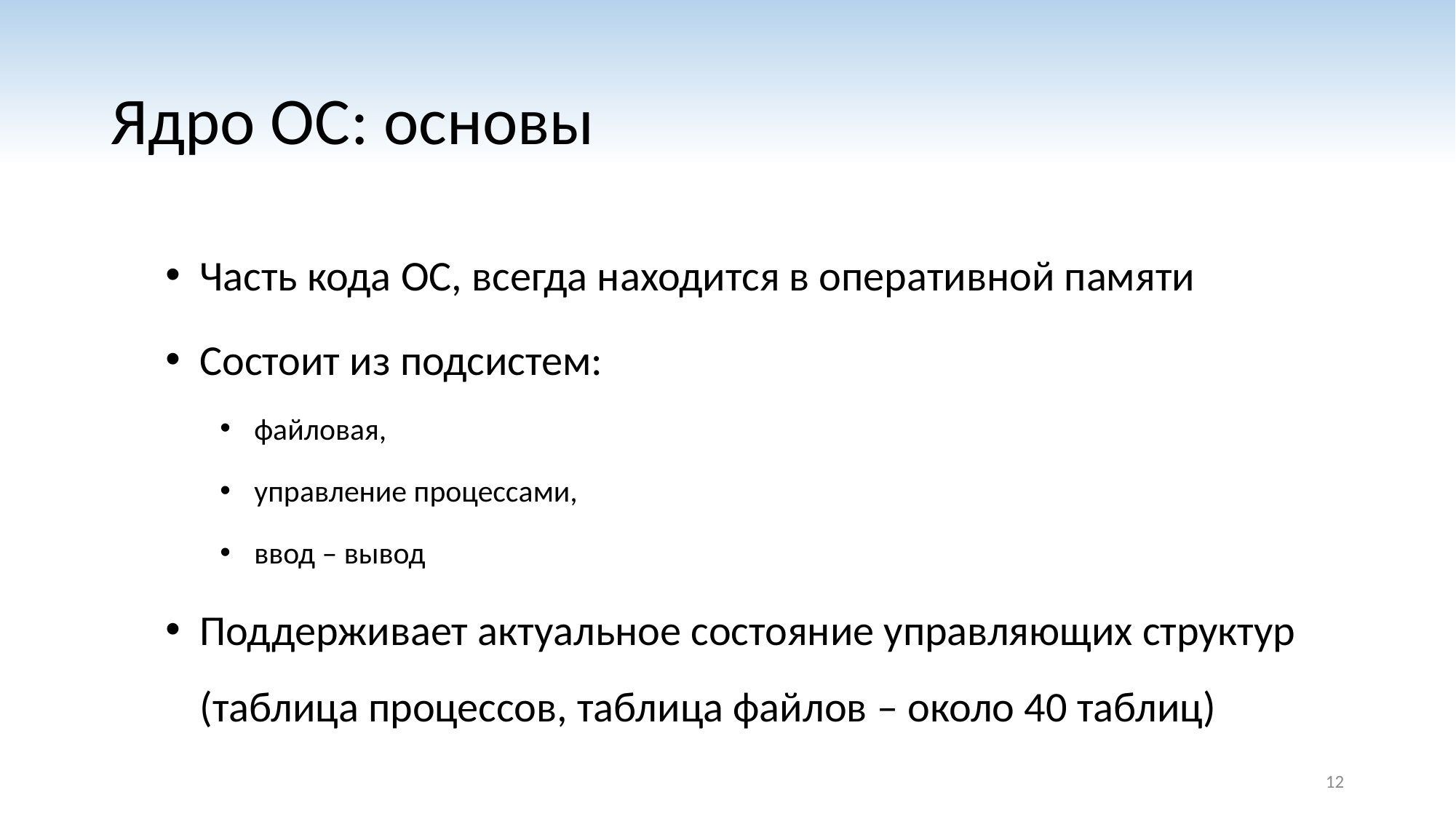

# Ядро ОС: основы
Часть кода ОС, всегда находится в оперативной памяти
Состоит из подсистем:
файловая,
управление процессами,
ввод – вывод
Поддерживает актуальное состояние управляющих структур (таблица процессов, таблица файлов – около 40 таблиц)
12